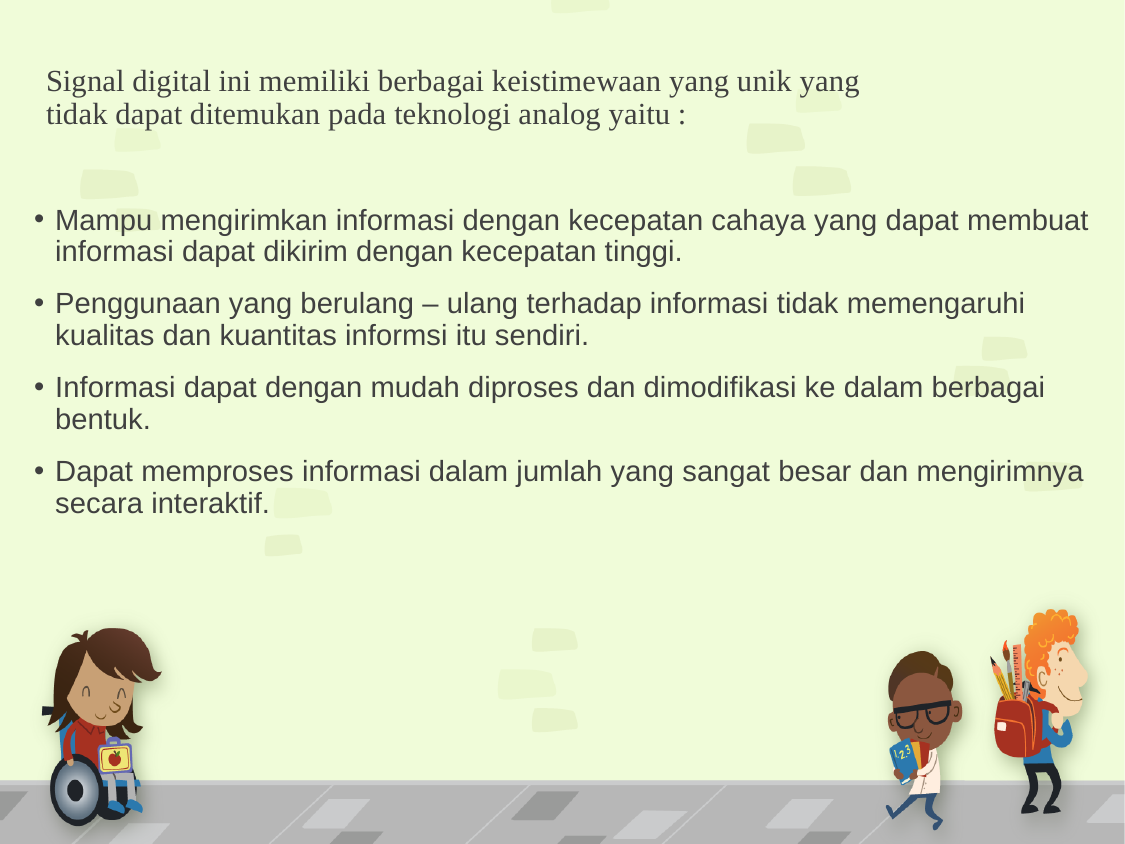

# Signal digital ini memiliki berbagai keistimewaan yang unik yang tidak dapat ditemukan pada teknologi analog yaitu :
Mampu mengirimkan informasi dengan kecepatan cahaya yang dapat membuat informasi dapat dikirim dengan kecepatan tinggi.
Penggunaan yang berulang – ulang terhadap informasi tidak memengaruhi kualitas dan kuantitas informsi itu sendiri.
Informasi dapat dengan mudah diproses dan dimodifikasi ke dalam berbagai bentuk.
Dapat memproses informasi dalam jumlah yang sangat besar dan mengirimnya secara interaktif.